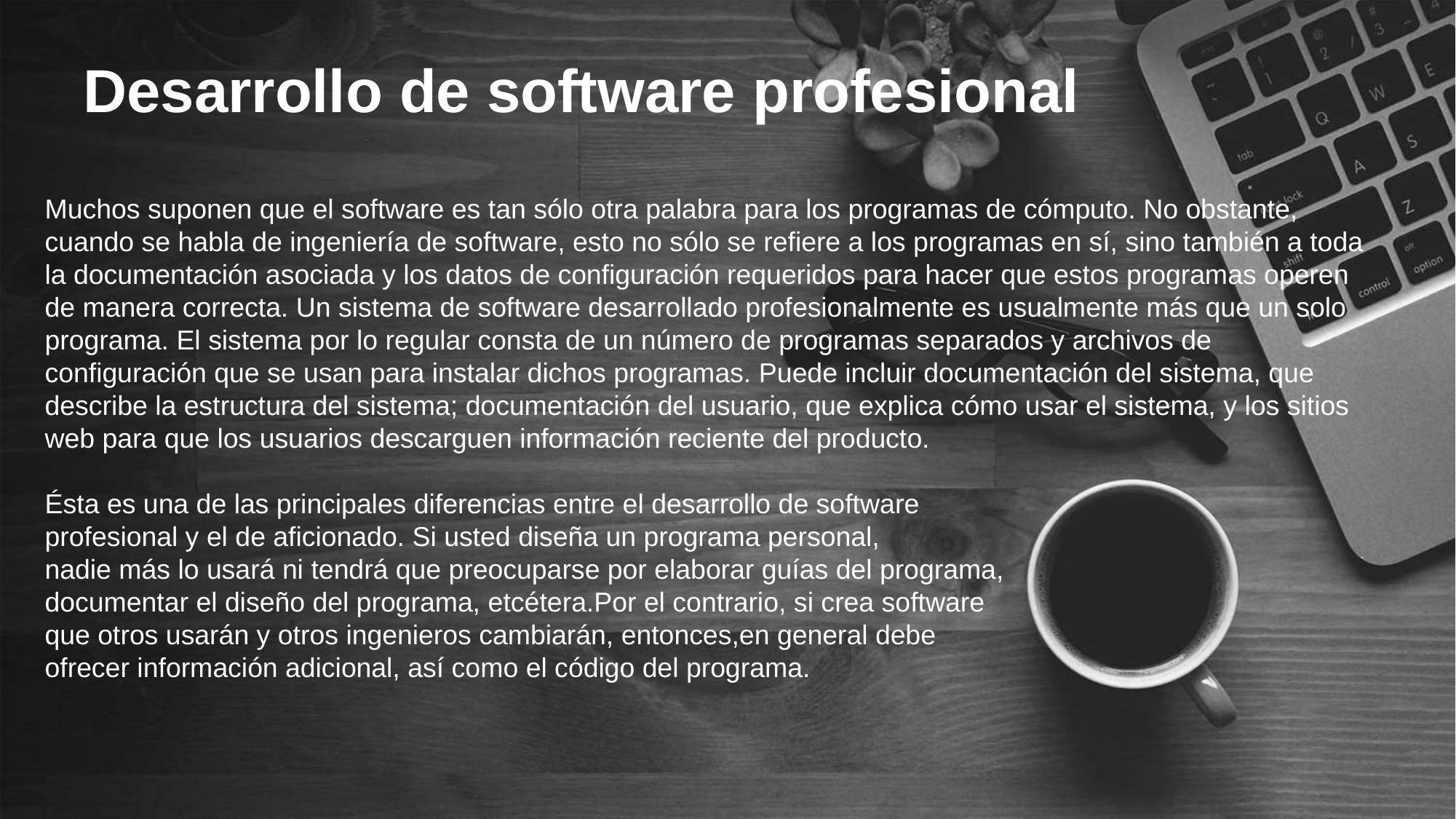

Desarrollo de software profesional
Muchos suponen que el software es tan sólo otra palabra para los programas de cómputo. No obstante, cuando se habla de ingeniería de software, esto no sólo se refiere a los programas en sí, sino también a toda la documentación asociada y los datos de configuración requeridos para hacer que estos programas operen de manera correcta. Un sistema de software desarrollado profesionalmente es usualmente más que un solo programa. El sistema por lo regular consta de un número de programas separados y archivos de configuración que se usan para instalar dichos programas. Puede incluir documentación del sistema, que describe la estructura del sistema; documentación del usuario, que explica cómo usar el sistema, y los sitios web para que los usuarios descarguen información reciente del producto.

Ésta es una de las principales diferencias entre el desarrollo de software
profesional y el de aficionado. Si usted diseña un programa personal,
nadie más lo usará ni tendrá que preocuparse por elaborar guías del programa,
documentar el diseño del programa, etcétera.Por el contrario, si crea software
que otros usarán y otros ingenieros cambiarán, entonces,en general debe
ofrecer información adicional, así como el código del programa.